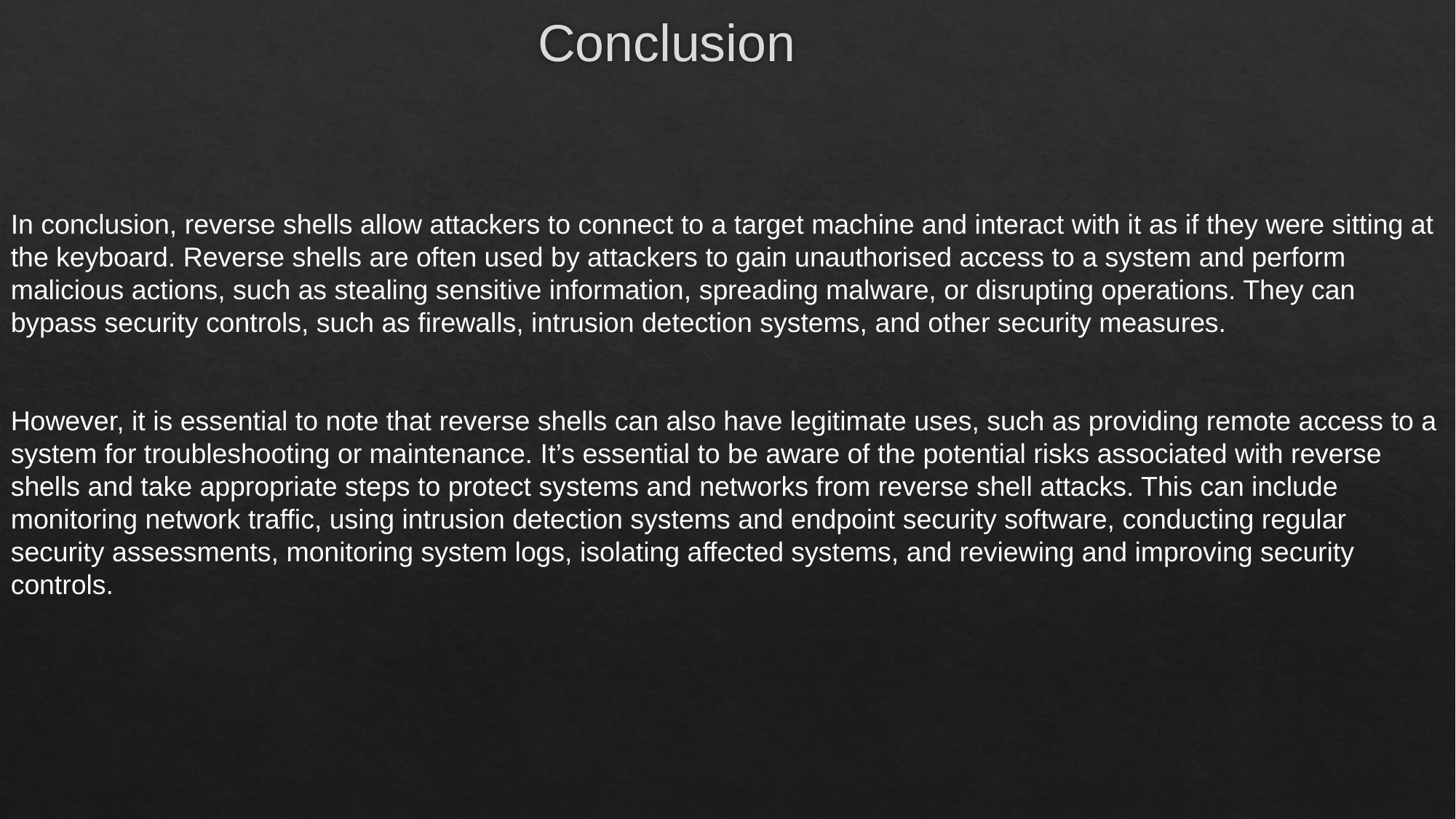

# Conclusion
In conclusion, reverse shells allow attackers to connect to a target machine and interact with it as if they were sitting at the keyboard. Reverse shells are often used by attackers to gain unauthorised access to a system and perform malicious actions, such as stealing sensitive information, spreading malware, or disrupting operations. They can bypass security controls, such as firewalls, intrusion detection systems, and other security measures.

However, it is essential to note that reverse shells can also have legitimate uses, such as providing remote access to a system for troubleshooting or maintenance. It’s essential to be aware of the potential risks associated with reverse shells and take appropriate steps to protect systems and networks from reverse shell attacks. This can include monitoring network traffic, using intrusion detection systems and endpoint security software, conducting regular security assessments, monitoring system logs, isolating affected systems, and reviewing and improving security controls.